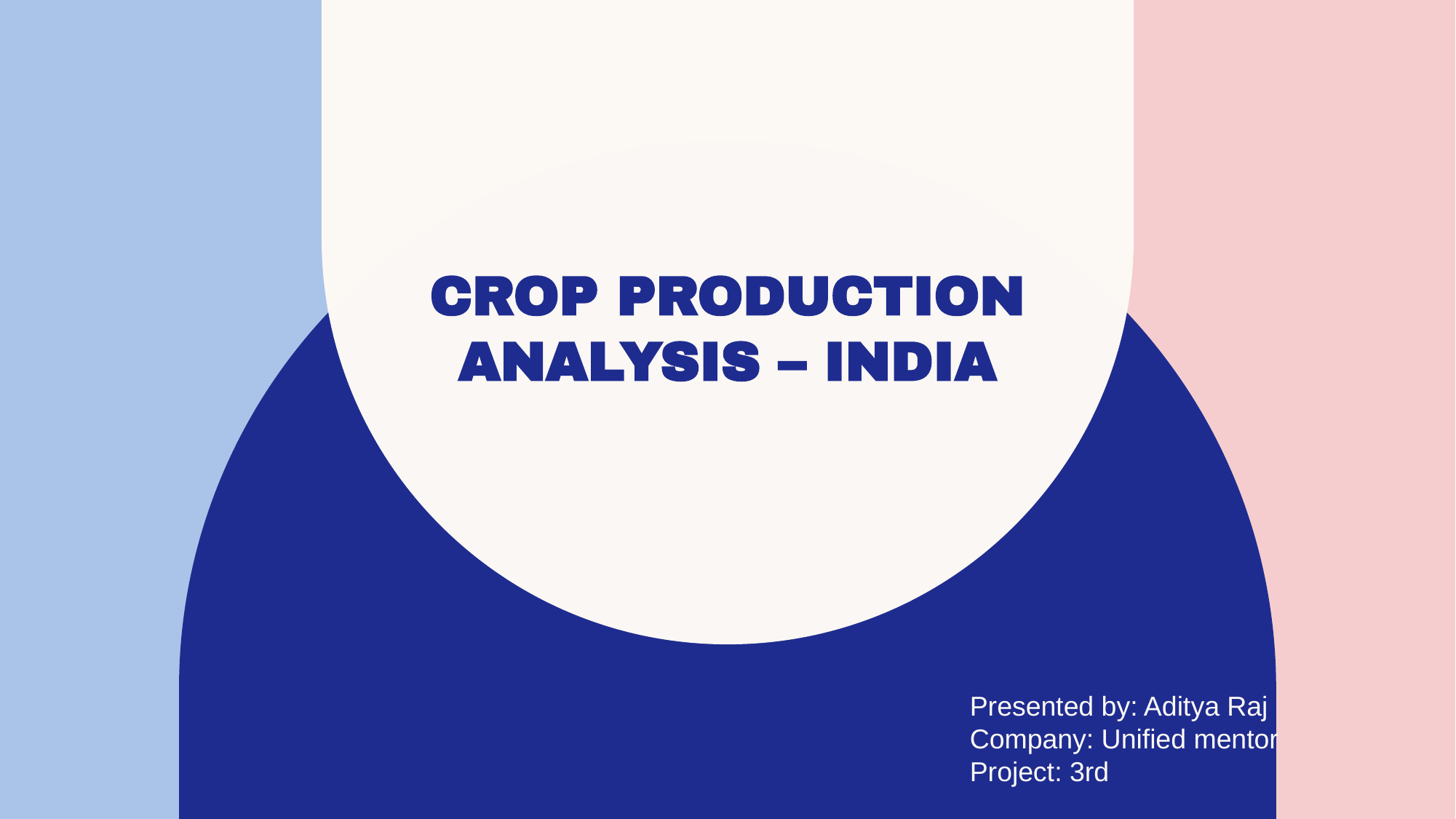

# Crop production Analysis – India
Presented by: Aditya Raj
Company: Unified mentor
Project: 3rd